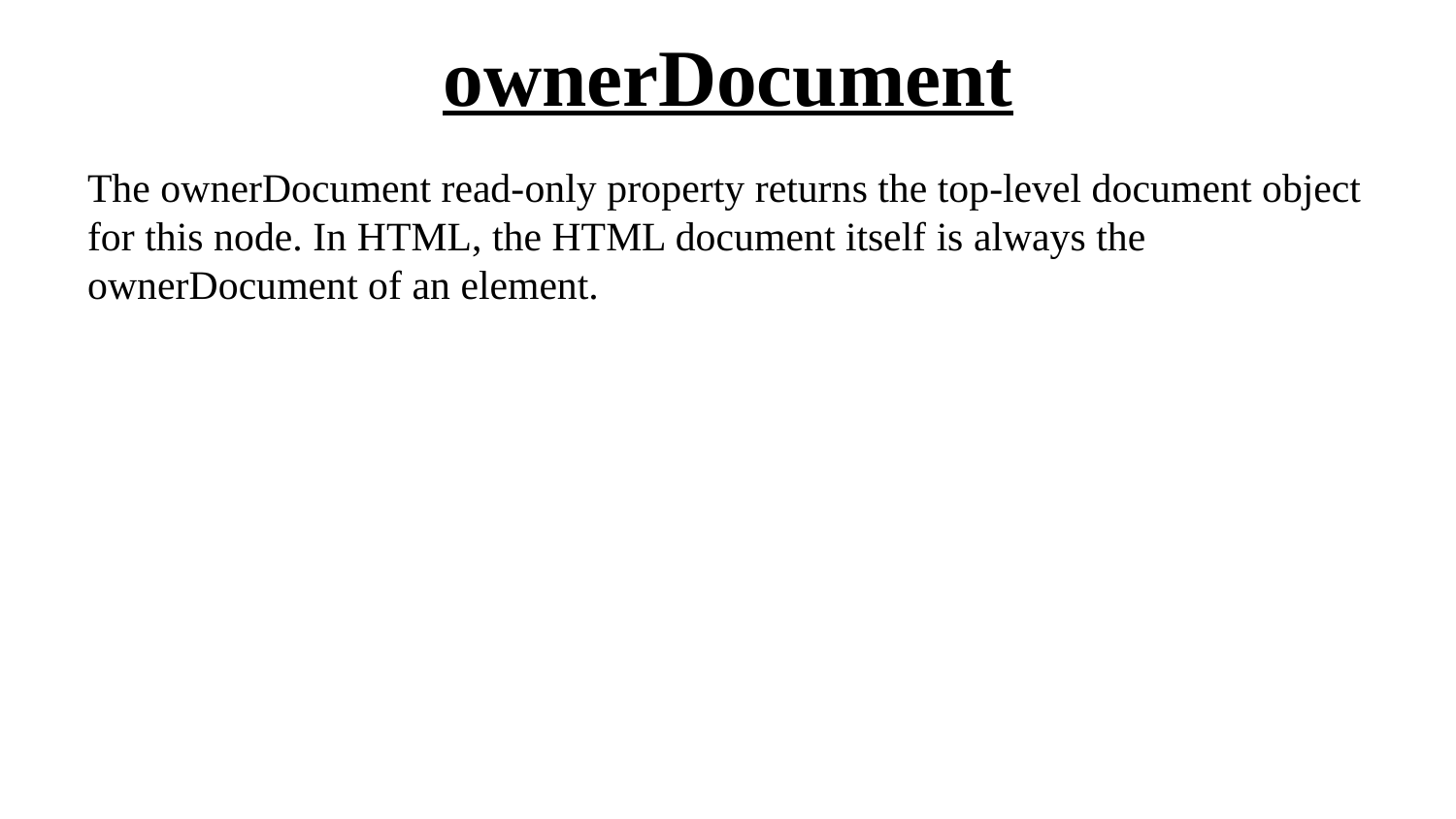

# ownerDocument
The ownerDocument read-only property returns the top-level document object for this node. In HTML, the HTML document itself is always the ownerDocument of an element.